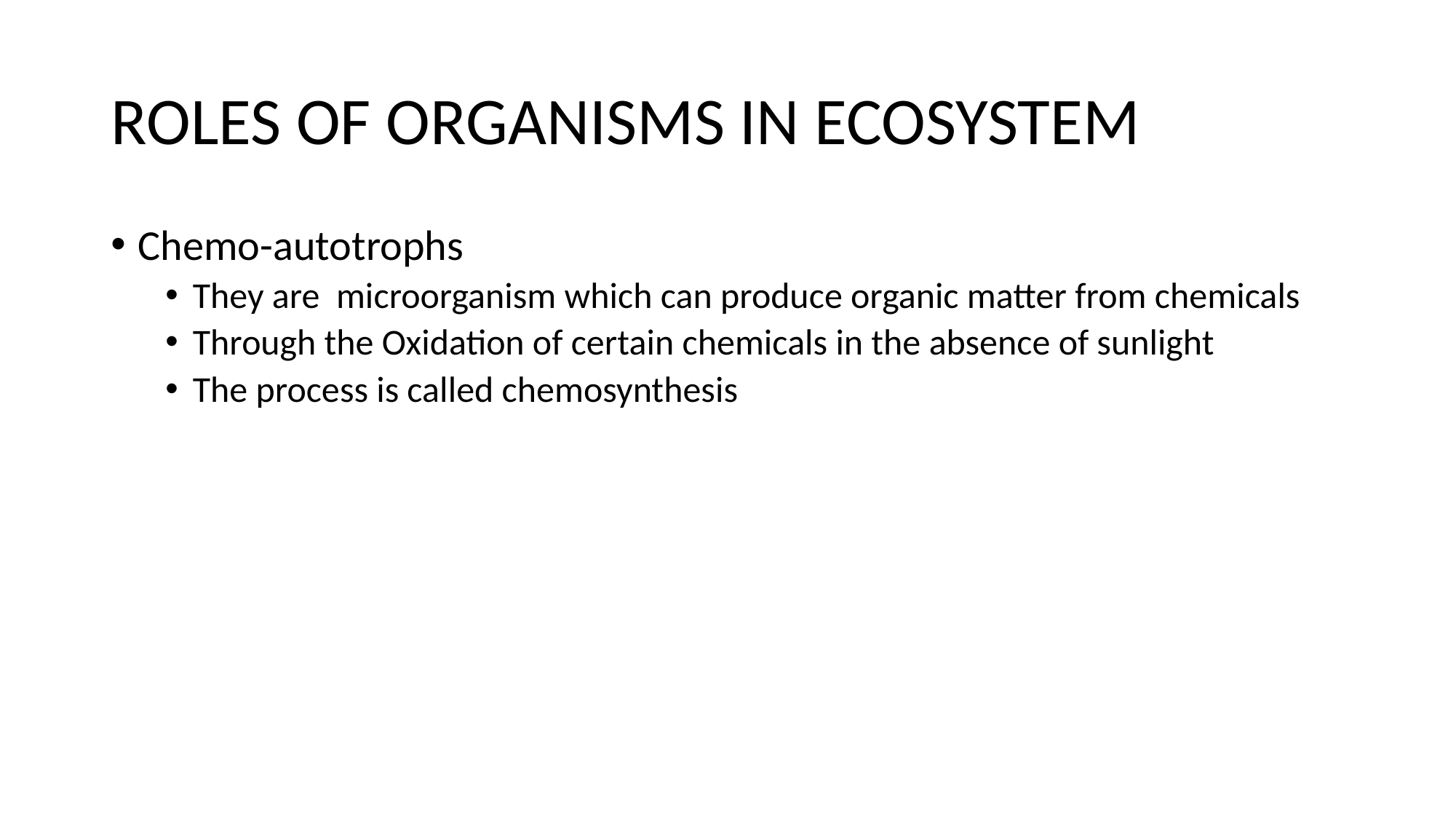

# ROLES OF ORGANISMS IN ECOSYSTEM
Chemo-autotrophs
They are  microorganism which can produce organic matter from chemicals
Through the Oxidation of certain chemicals in the absence of sunlight
The process is called chemosynthesis